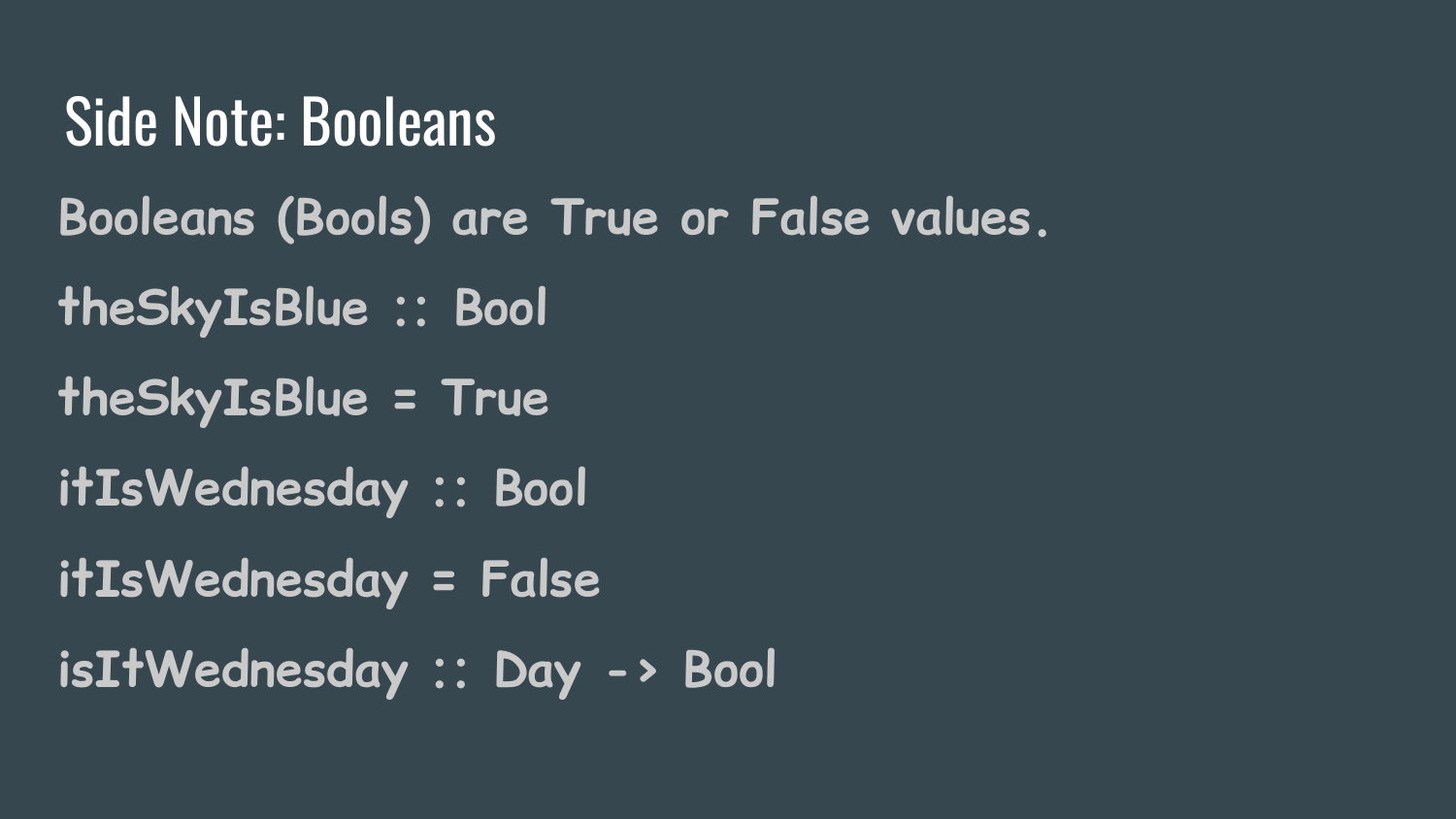

# Side Note: Booleans
Booleans (Bools) are True or False values.
theSkyIsBlue :: Bool
theSkyIsBlue = True
itIsWednesday :: Bool
itIsWednesday = False
isItWednesday :: Day -> Bool